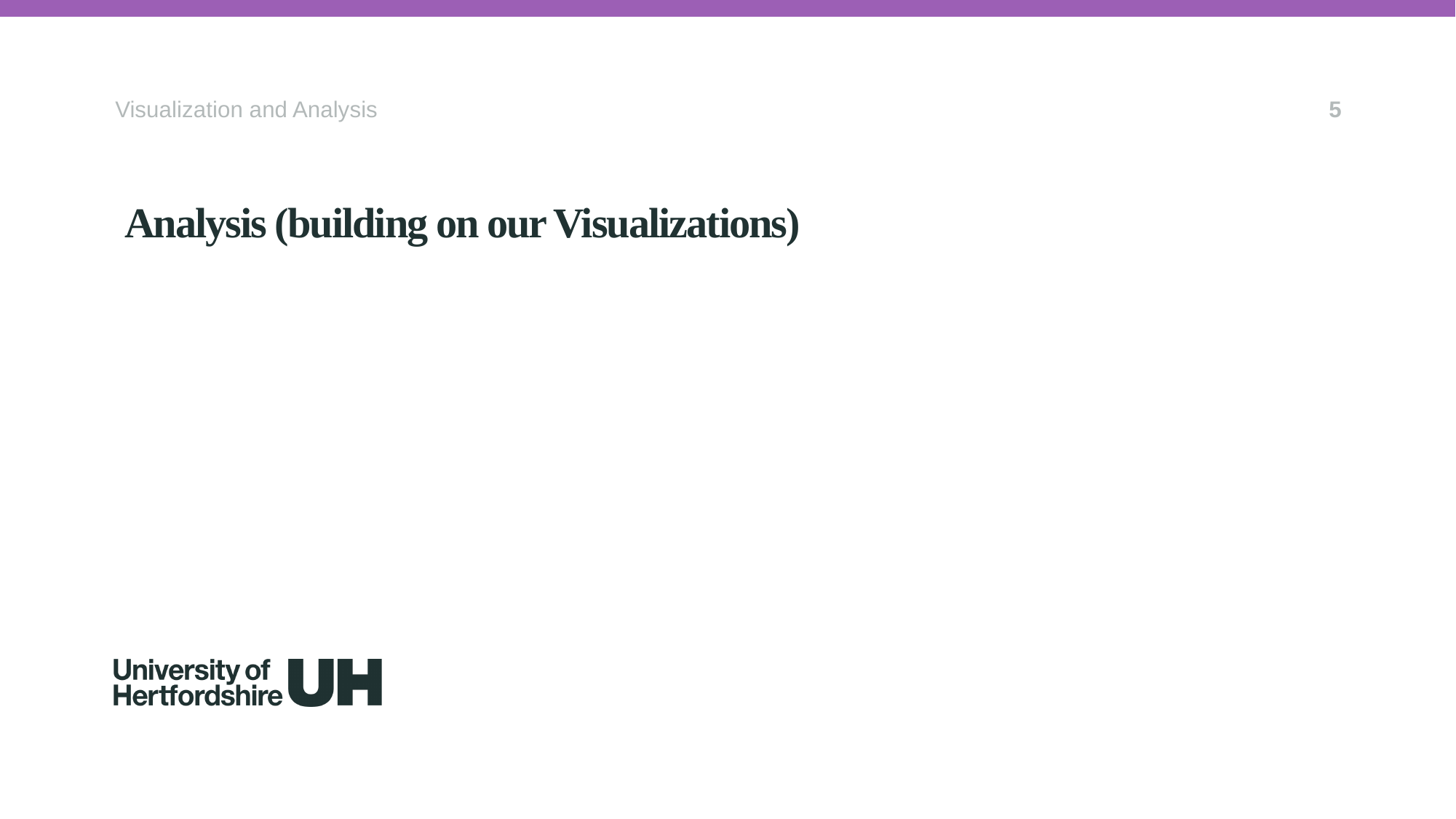

Visualization and Analysis
5
 Analysis (building on our Visualizations)